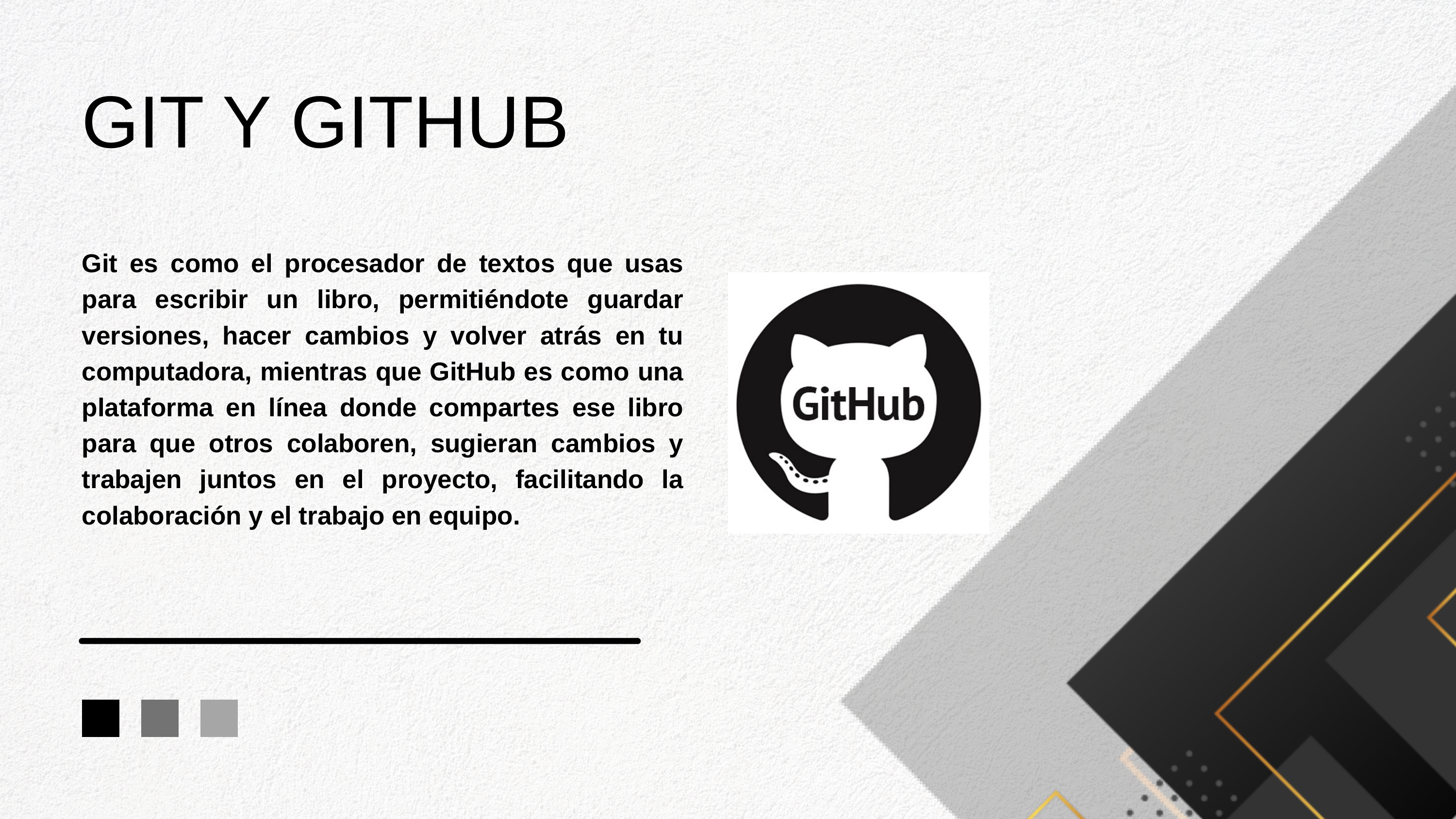

GIT Y GITHUB
Git es como el procesador de textos que usas para escribir un libro, permitiéndote guardar versiones, hacer cambios y volver atrás en tu computadora, mientras que GitHub es como una plataforma en línea donde compartes ese libro para que otros colaboren, sugieran cambios y trabajen juntos en el proyecto, facilitando la colaboración y el trabajo en equipo.